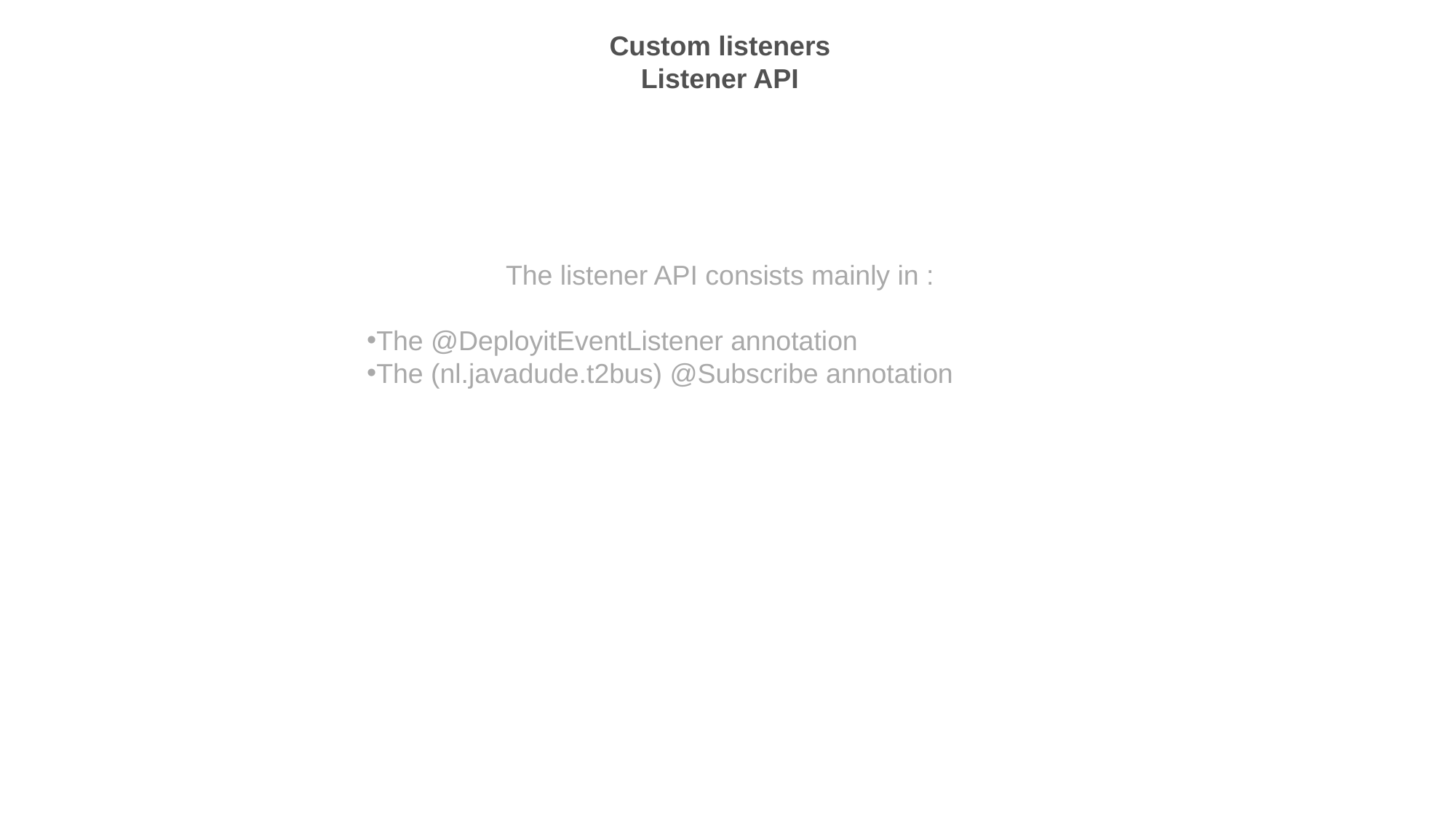

Custom listeners
Listener API
The listener API consists mainly in :

The @DeployitEventListener annotation
The (nl.javadude.t2bus) @Subscribe annotation